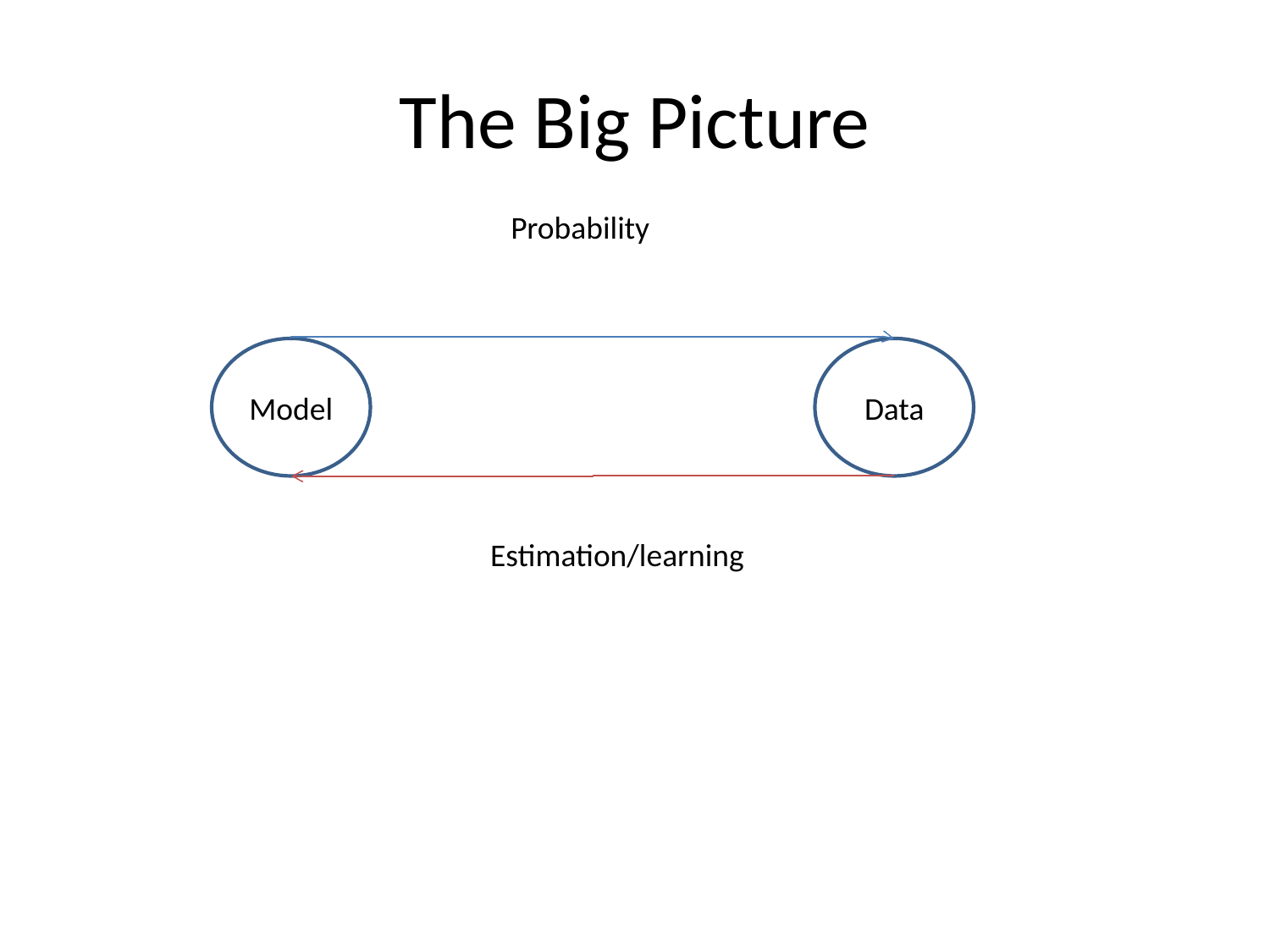

# The Big Picture
Probability
Model
Data
Estimation/learning